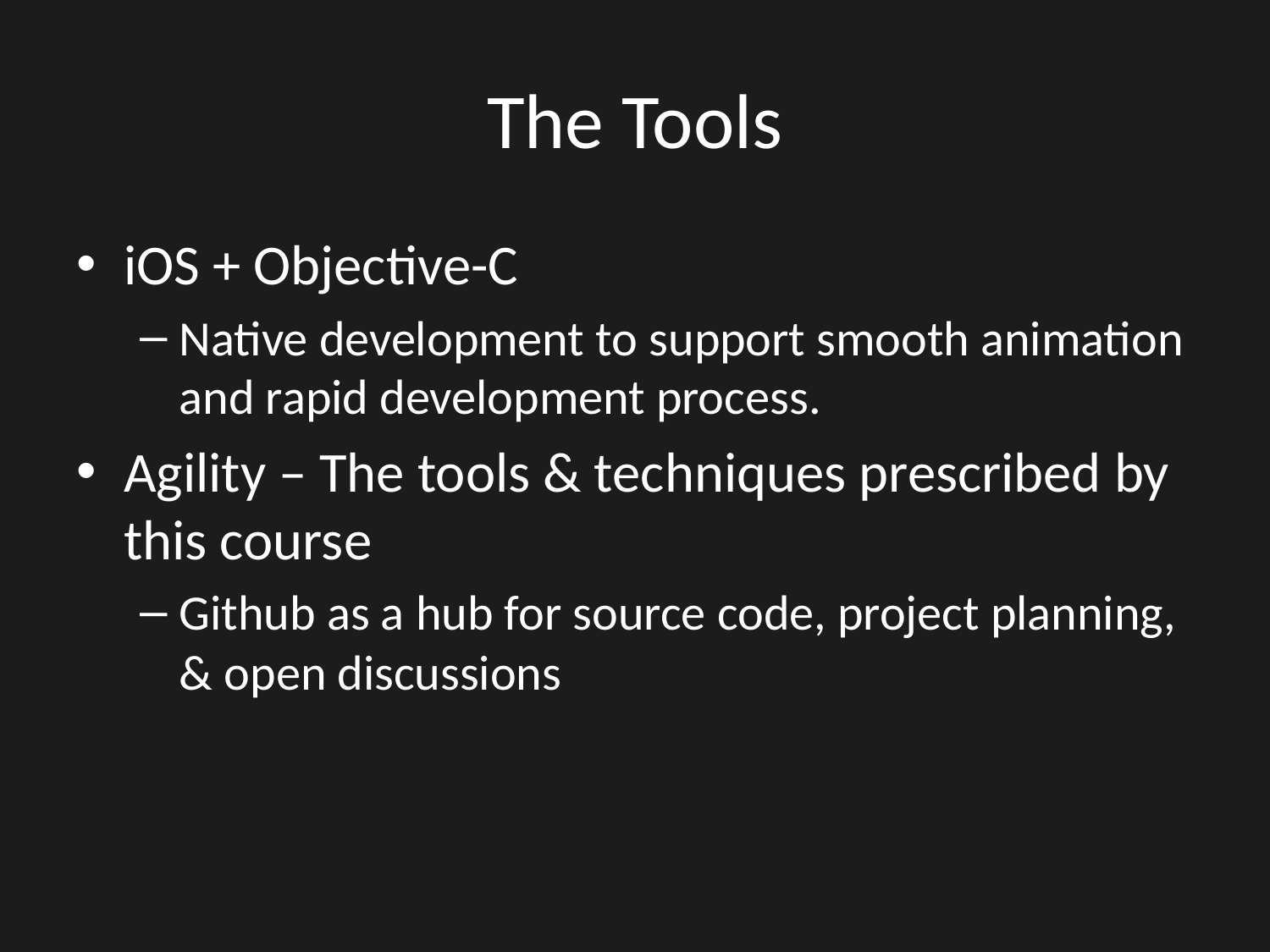

# The Tools
iOS + Objective-C
Native development to support smooth animation and rapid development process.
Agility – The tools & techniques prescribed by this course
Github as a hub for source code, project planning, & open discussions